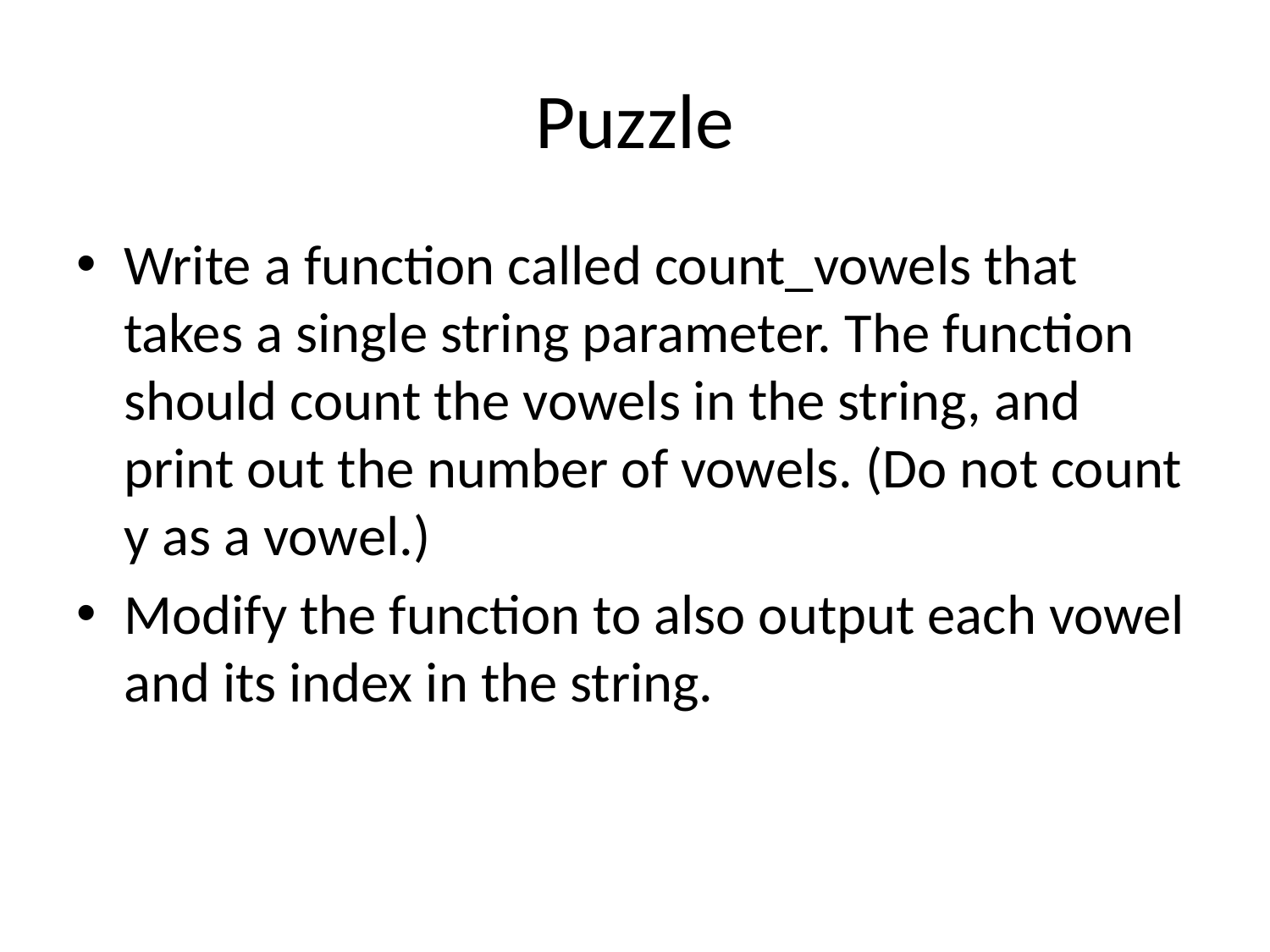

# Puzzle
Write a function called count_vowels that takes a single string parameter. The function should count the vowels in the string, and print out the number of vowels. (Do not count y as a vowel.)
Modify the function to also output each vowel and its index in the string.